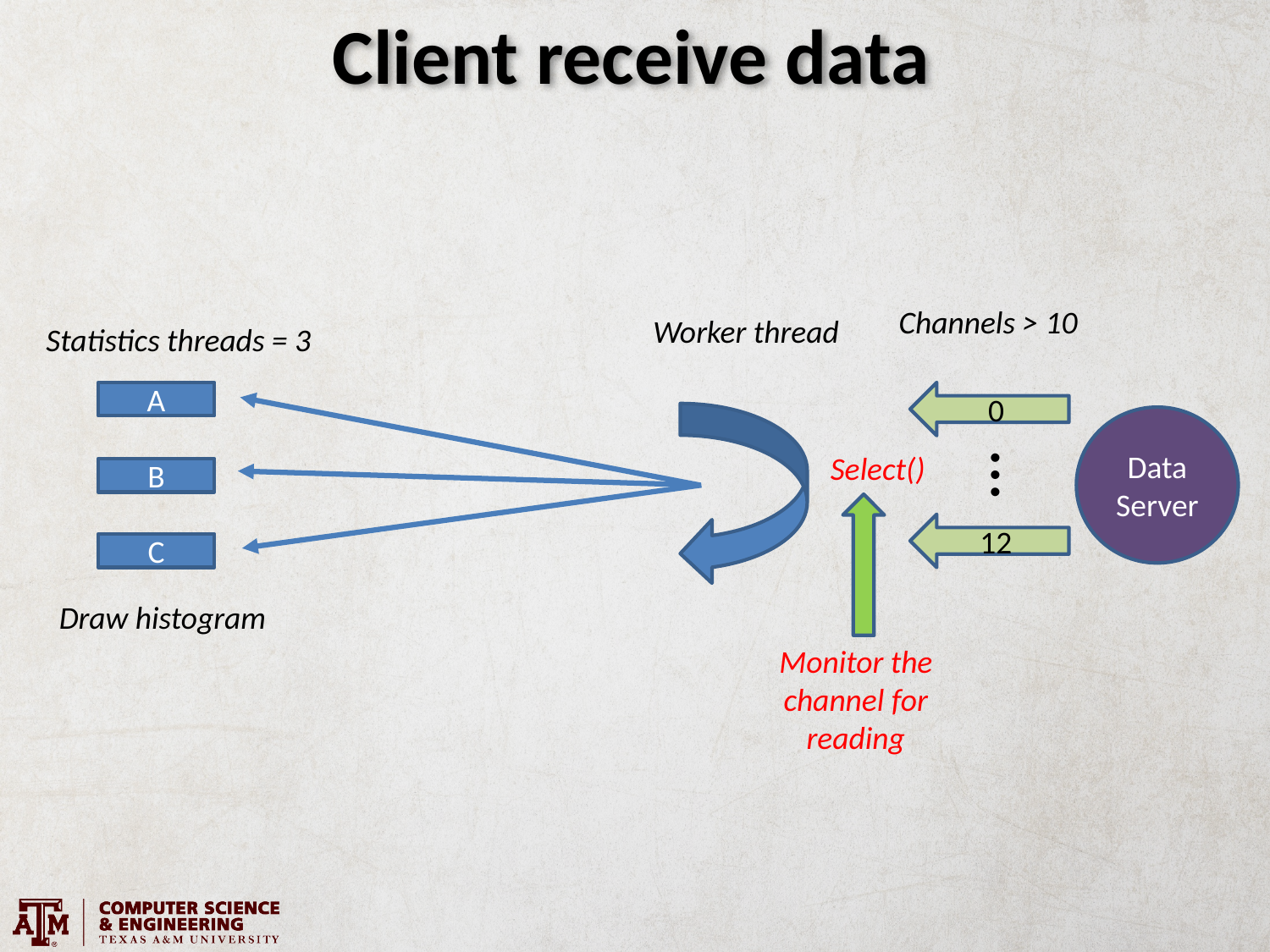

# Client receive data

Channels > 10
Worker thread
Statistics threads = 3
A
0

Data
Server
 …
Select()
B

12
C
Draw histogram
Monitor the channel for reading